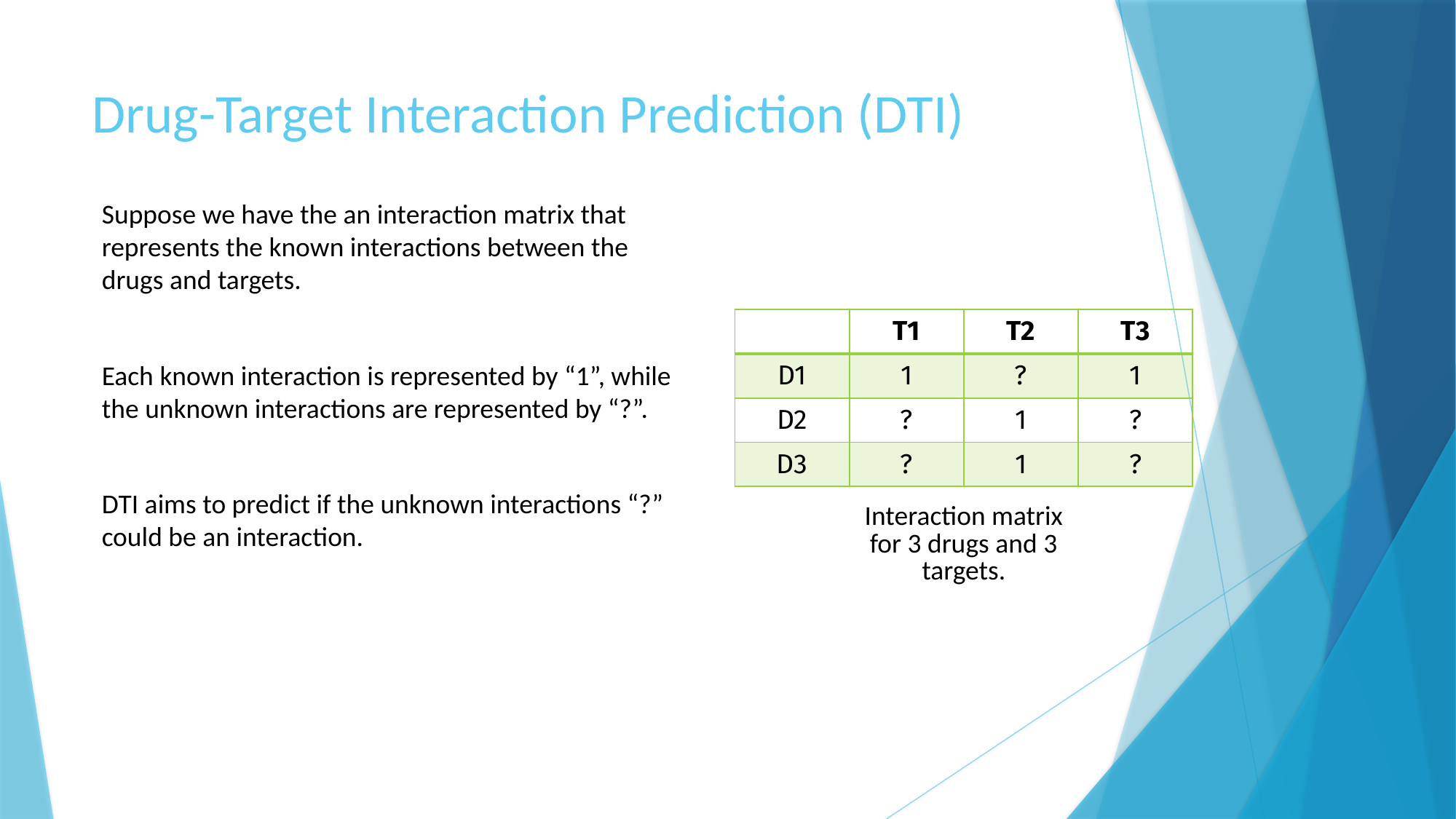

# Drug-Target Interaction Prediction (DTI)
Suppose we have the an interaction matrix that represents the known interactions between the drugs and targets.

Each known interaction is represented by “1”, while the unknown interactions are represented by “?”.

DTI aims to predict if the unknown interactions “?” could be an interaction.

|  | T1 | T2 | T3 |
| --- | --- | --- | --- |
| D1 | 1 | ? | 1 |
| D2 | ? | 1 | ? |
| D3 | ? | 1 | ? |
Interaction matrix for 3 drugs and 3 targets.